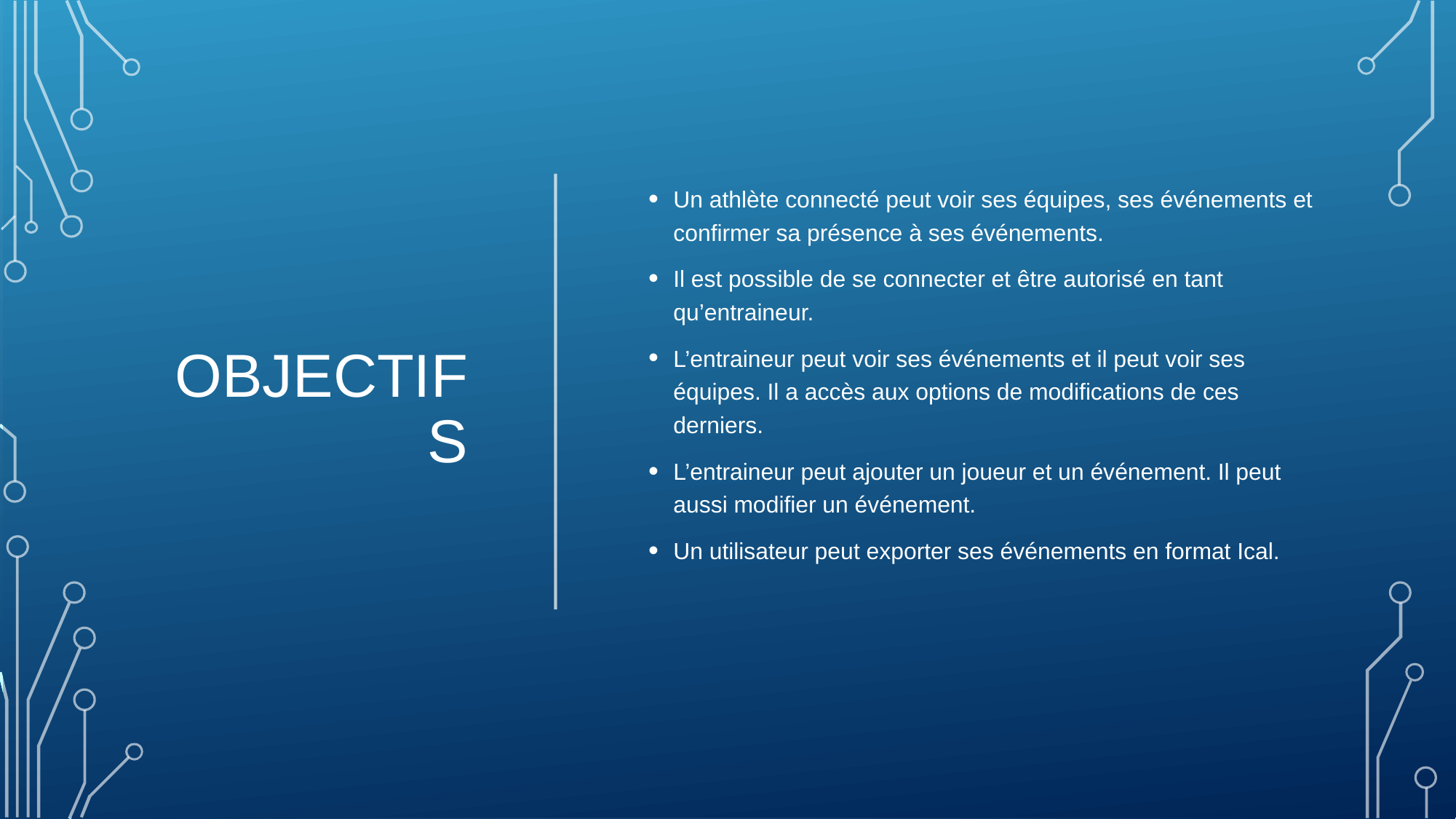

# Objectifs
Un athlète connecté peut voir ses équipes, ses événements et confirmer sa présence à ses événements.
Il est possible de se connecter et être autorisé en tant qu’entraineur.
L’entraineur peut voir ses événements et il peut voir ses équipes. Il a accès aux options de modifications de ces derniers.
L’entraineur peut ajouter un joueur et un événement. Il peut aussi modifier un événement.
Un utilisateur peut exporter ses événements en format Ical.